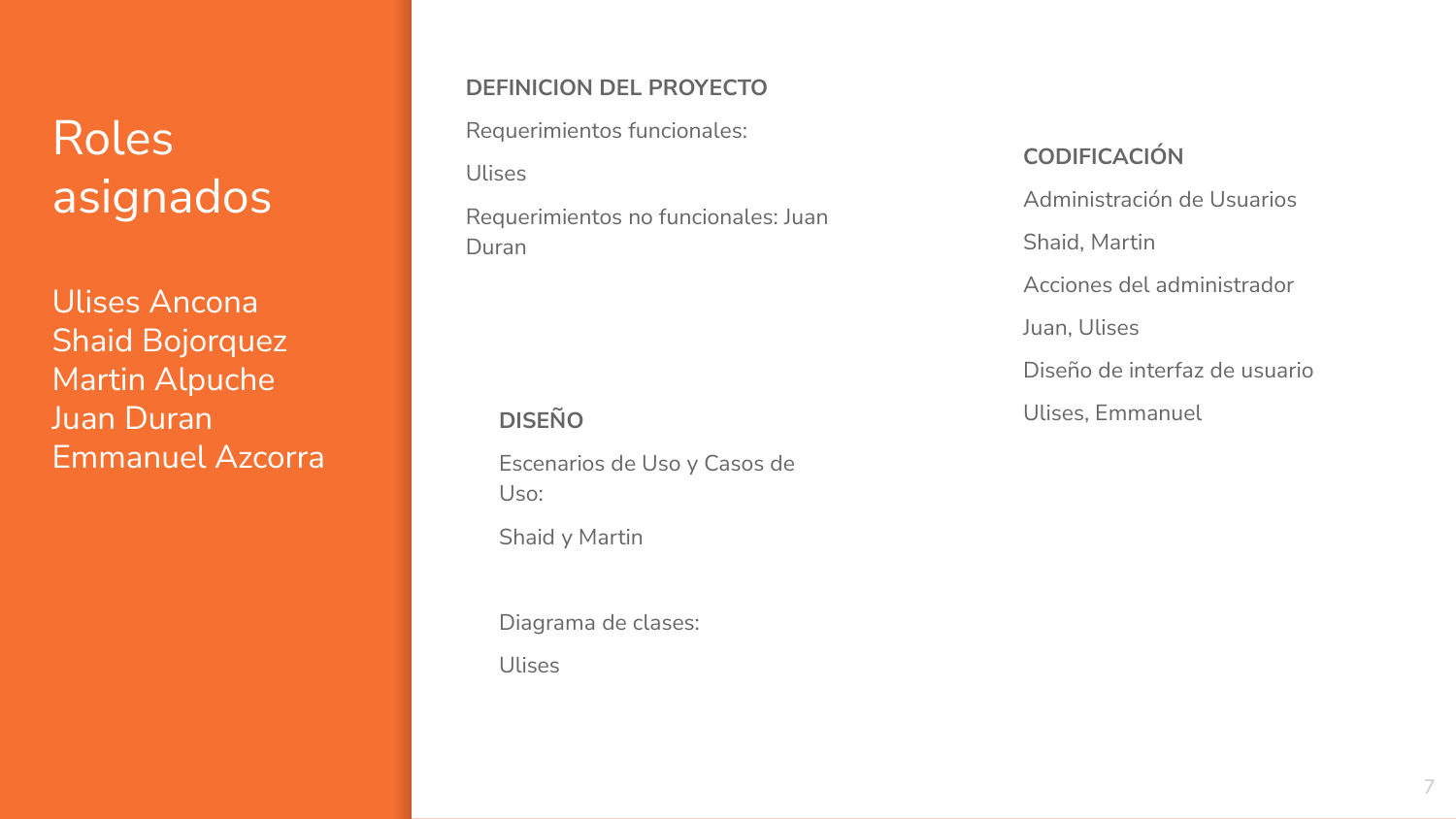

DEFINICION DEL PROYECTO
Requerimientos funcionales:
Ulises
Requerimientos no funcionales: Juan Duran
# Roles asignados Ulises Ancona Shaid Bojorquez Martin Alpuche Juan Duran Emmanuel Azcorra
CODIFICACIÓN
Administración de Usuarios
Shaid, Martin
Acciones del administrador
Juan, Ulises
Diseño de interfaz de usuario
Ulises, Emmanuel
DISEÑO
Escenarios de Uso y Casos de Uso:
Shaid y Martin

Diagrama de clases:
Ulises

7